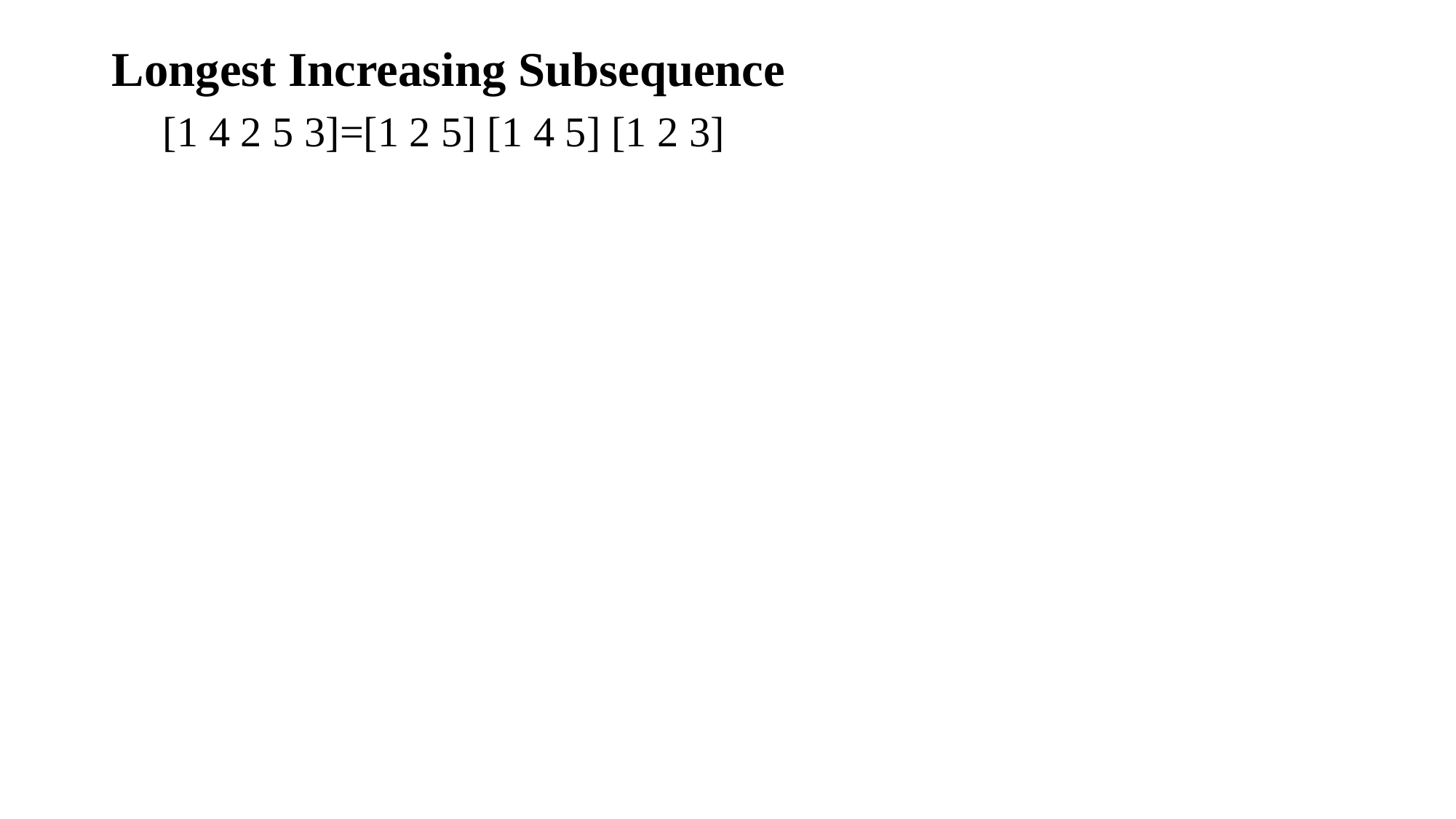

Longest Increasing Subsequence
          [1 4 2 5 3]=[1 2 5] [1 4 5] [1 2 3]